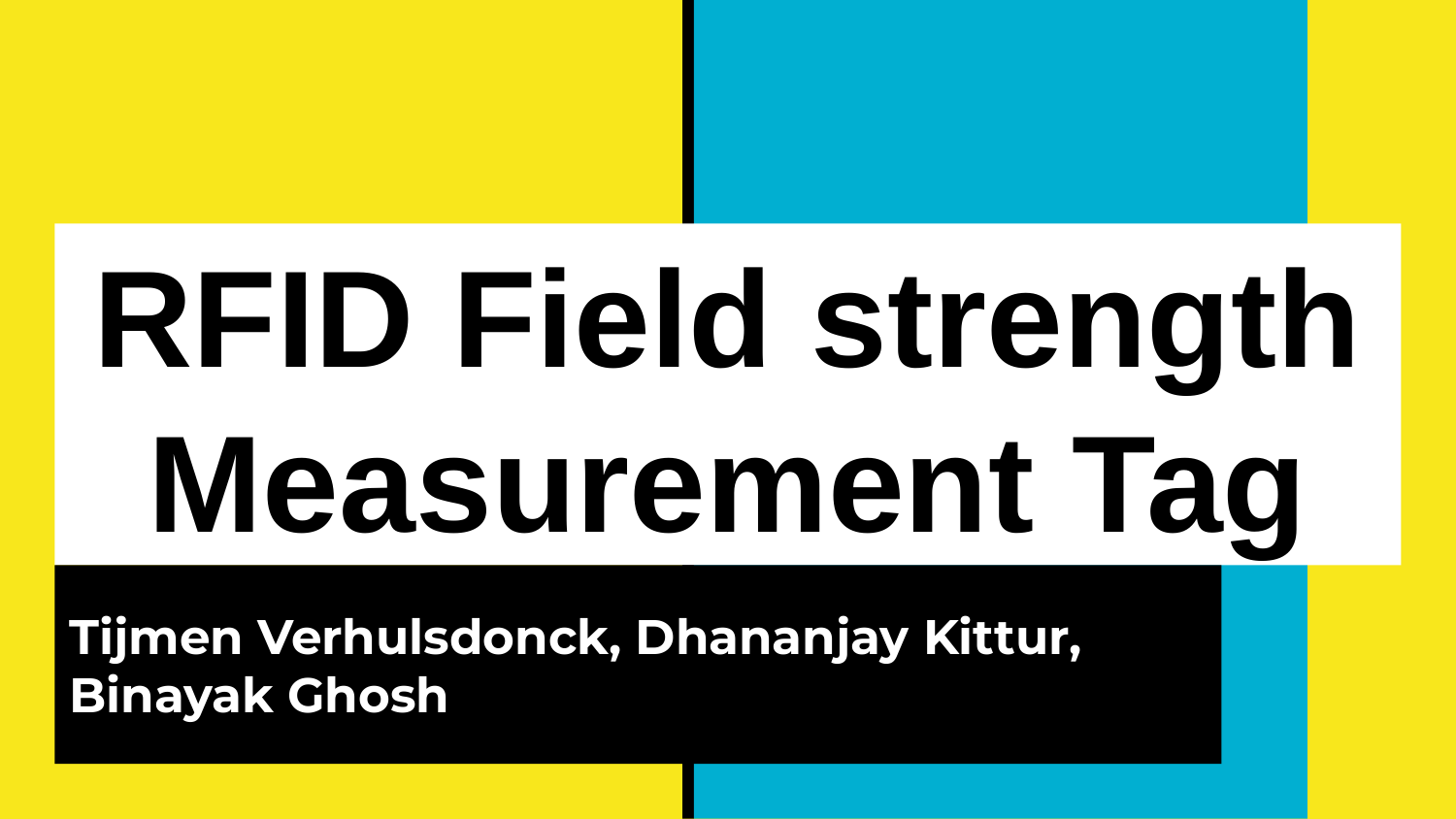

# RFID Field strength Measurement Tag
Tijmen Verhulsdonck, Dhananjay Kittur, Binayak Ghosh